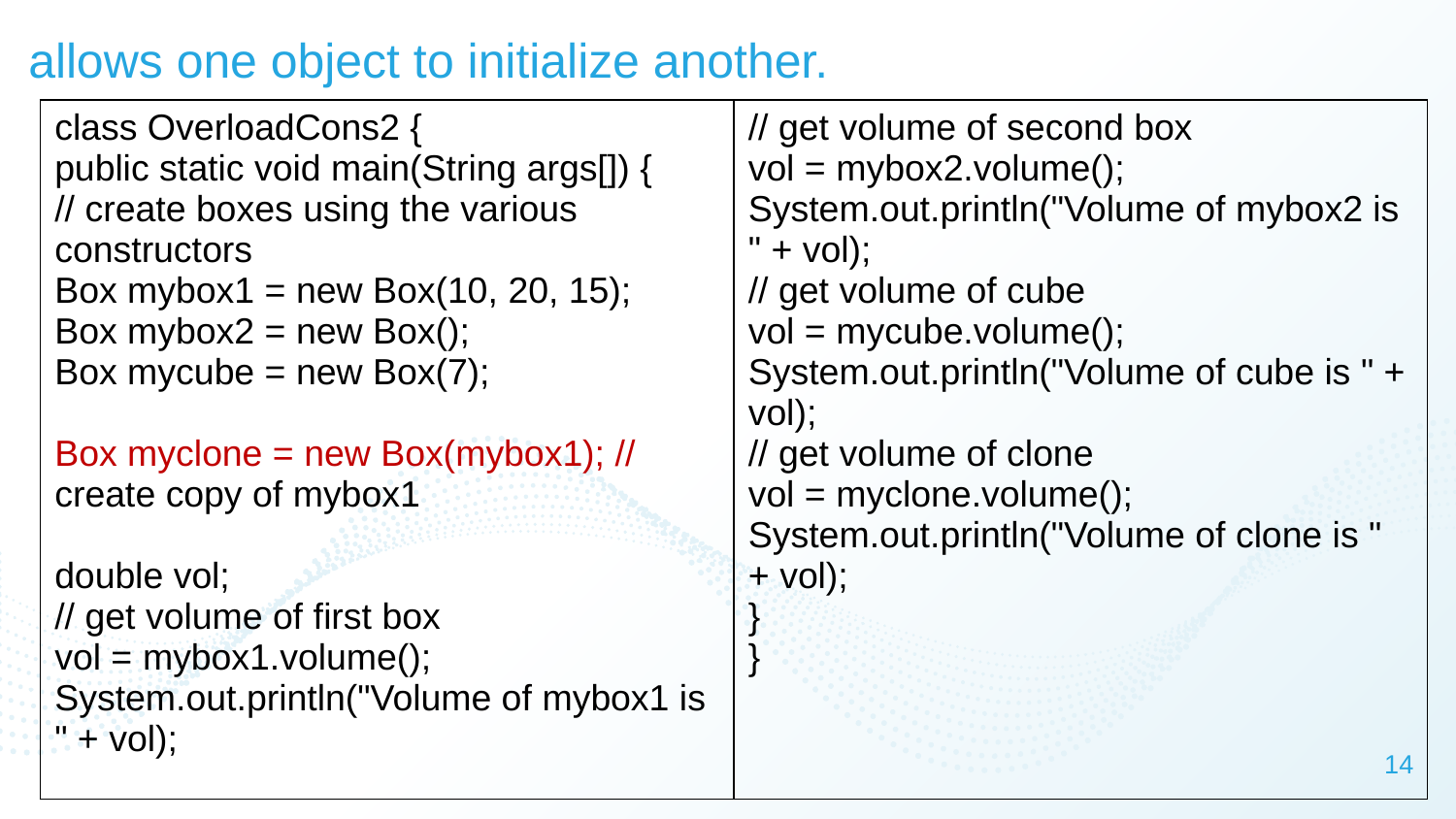

# allows one object to initialize another.
| class OverloadCons2 { public static void main(String args[]) { // create boxes using the various constructors Box mybox1 = new Box(10, 20, 15); Box mybox2 = new Box(); Box mycube = new Box(7); Box myclone = new Box(mybox1); // create copy of mybox1 double vol; // get volume of first box vol = mybox1.volume(); System.out.println("Volume of mybox1 is " + vol); | // get volume of second box vol = mybox2.volume(); System.out.println("Volume of mybox2 is " + vol); // get volume of cube vol = mycube.volume(); System.out.println("Volume of cube is " + vol); // get volume of clone vol = myclone.volume(); System.out.println("Volume of clone is " + vol); } } |
| --- | --- |

14